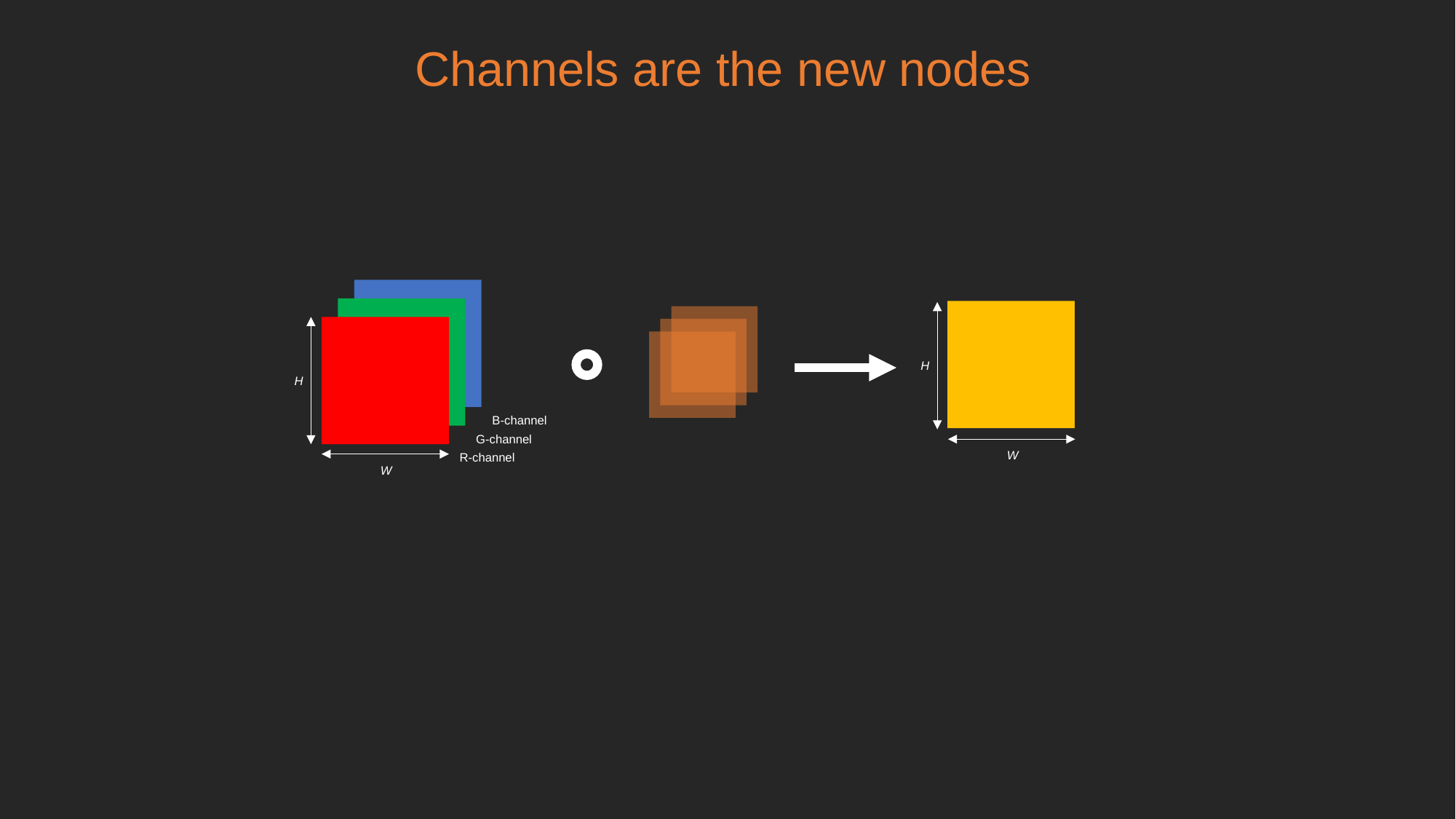

Channels are the new nodes

H

H
B-channel
G-channel
W
R-channel
W